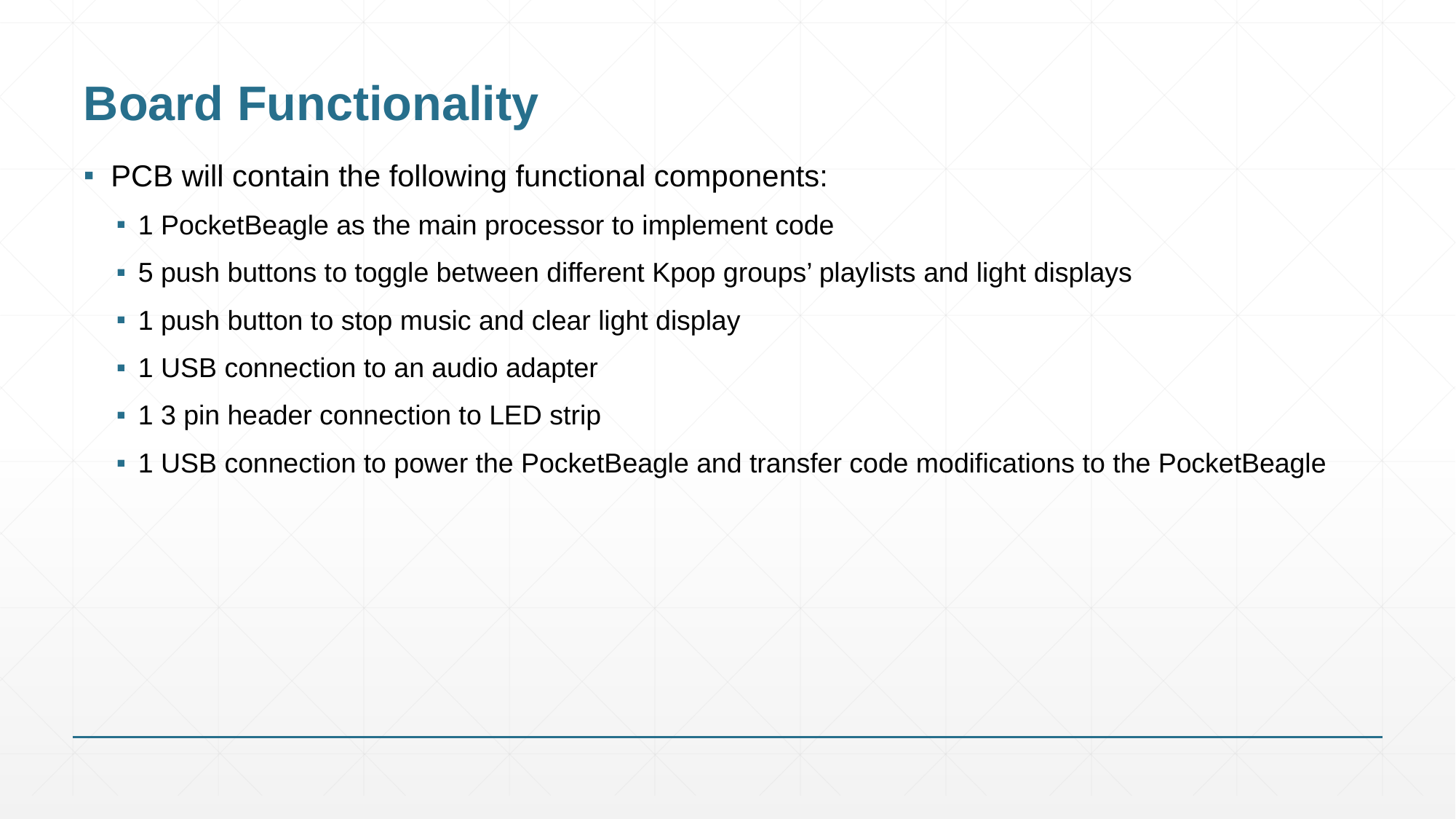

# Board Functionality
PCB will contain the following functional components:
1 PocketBeagle as the main processor to implement code
5 push buttons to toggle between different Kpop groups’ playlists and light displays
1 push button to stop music and clear light display
1 USB connection to an audio adapter
1 3 pin header connection to LED strip
1 USB connection to power the PocketBeagle and transfer code modifications to the PocketBeagle